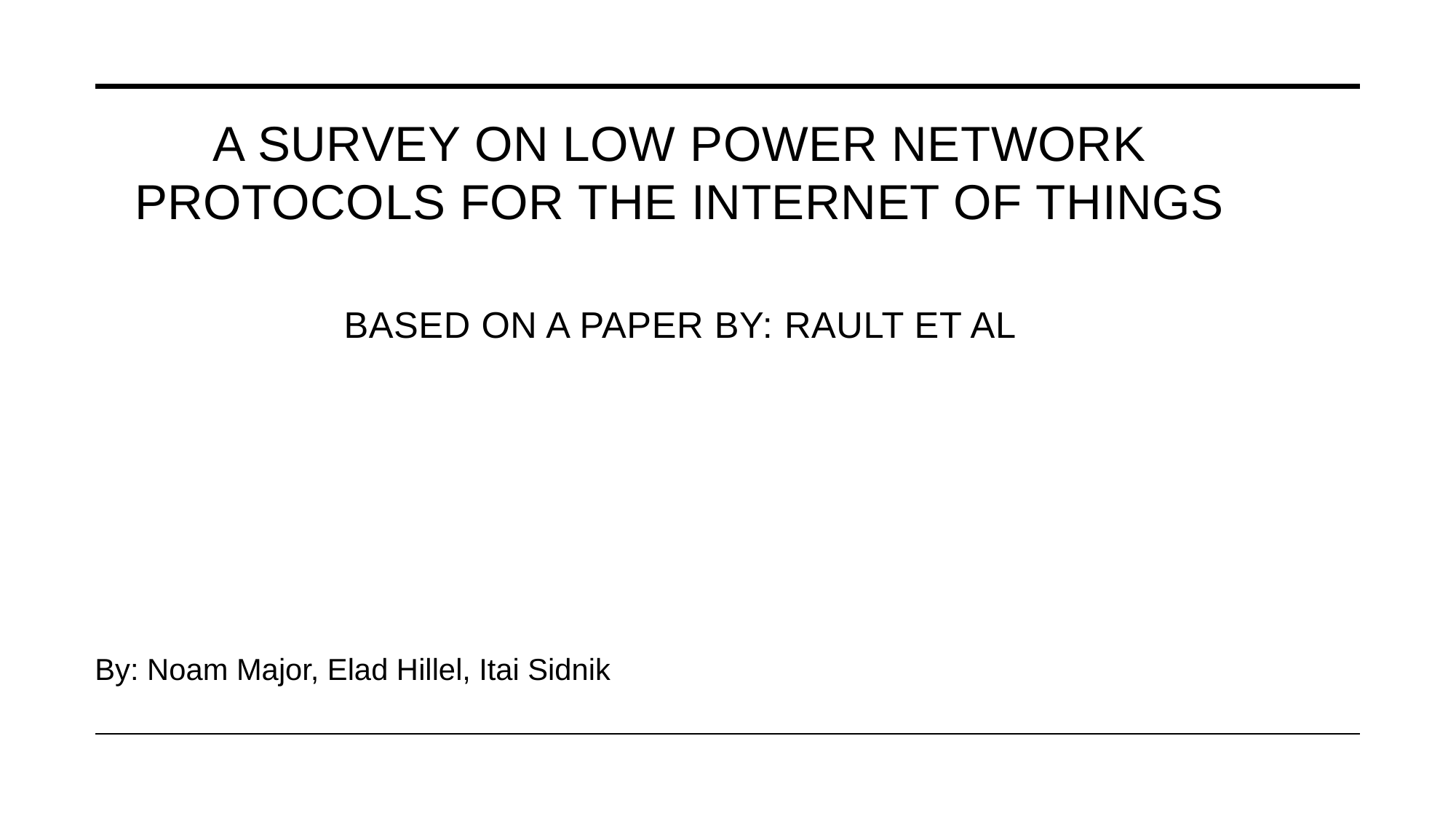

# A Survey on Low Power Network Protocols for the Internet of Things based on a paper by: Rault et al
By: Noam Major, Elad Hillel, Itai Sidnik